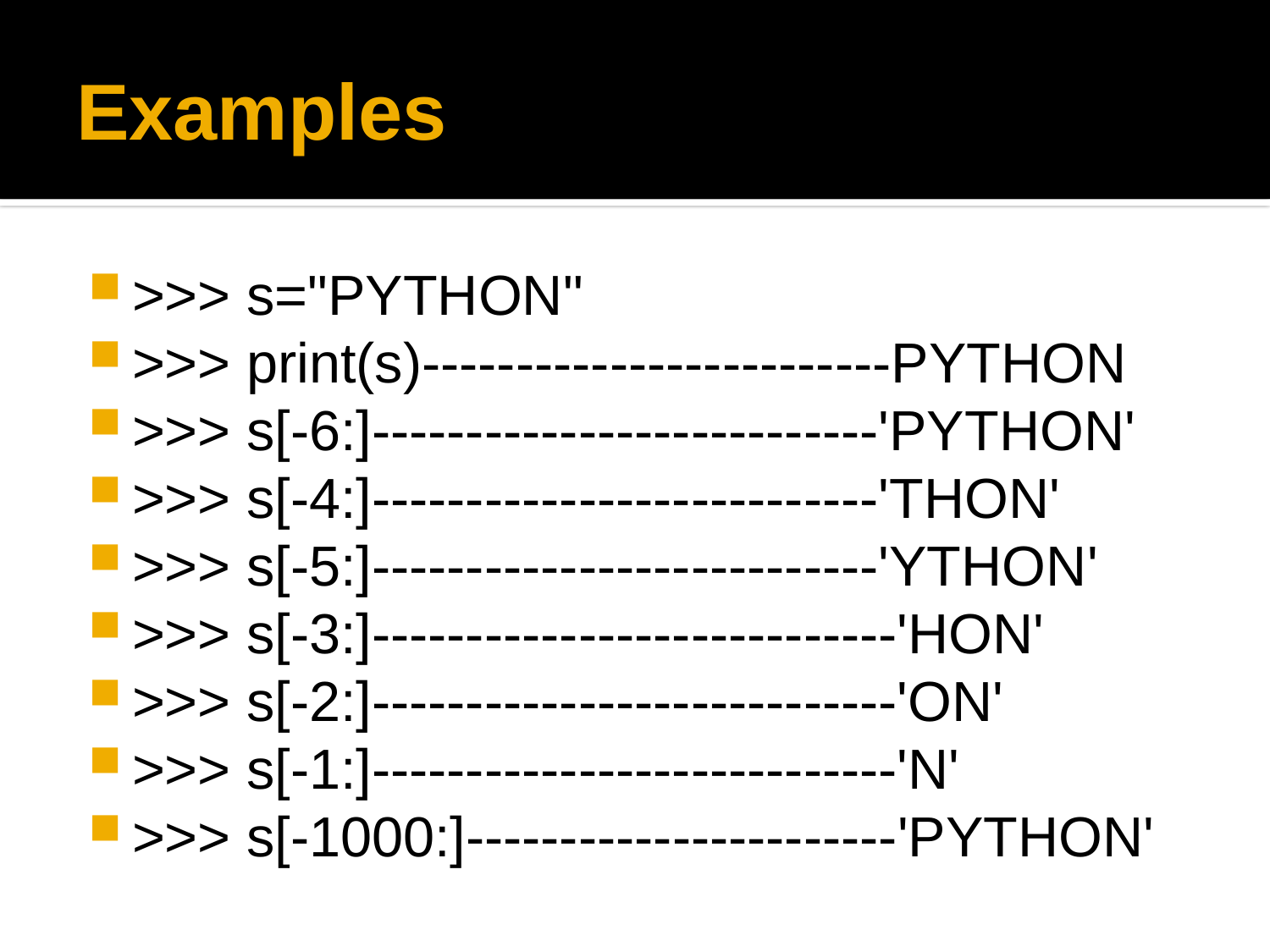

# Examples
>>> s="PYTHON"
>>> print(s)-------------------------PYTHON
>>> s[-6:]---------------------------'PYTHON'
>>> s[-4:]---------------------------'THON'
>>> s[-5:]---------------------------'YTHON'
>>> s[-3:]----------------------------'HON'
>>> s[-2:]----------------------------'ON'
>>> s[-1:]----------------------------'N'
>>> s[-1000:]-----------------------'PYTHON'